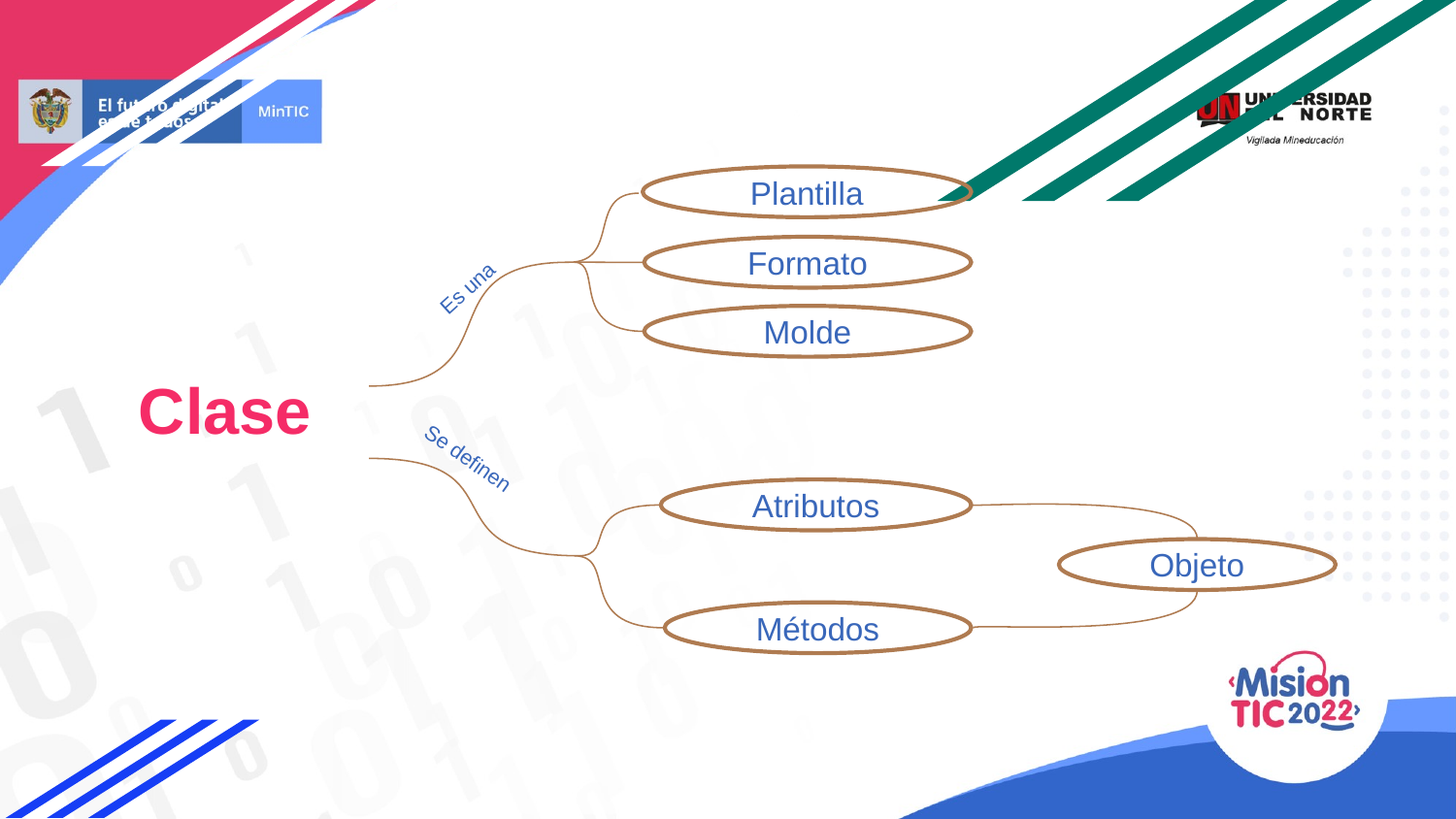

Plantilla
Formato
Es una
Clase
Molde
Se definen
Atributos
Objeto
Métodos